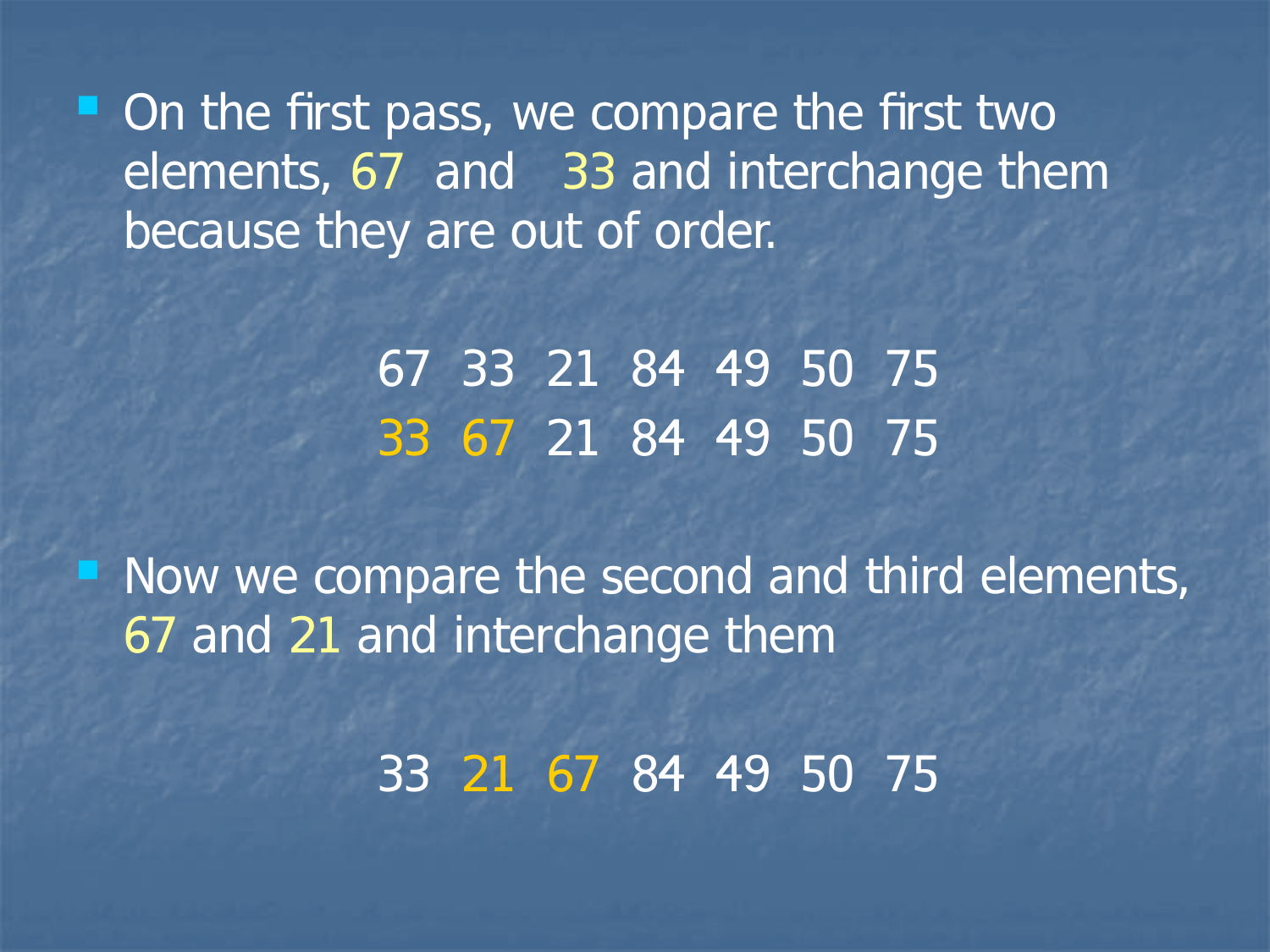

# On the first pass, we compare the first two elements, 67  and   33 and interchange them because they are out of order.

			67  33  21  84  49  50  75
			33  67  21  84  49  50  75

Now we compare the second and third elements, 67 and 21 and interchange them

			33  21  67  84  49  50  75